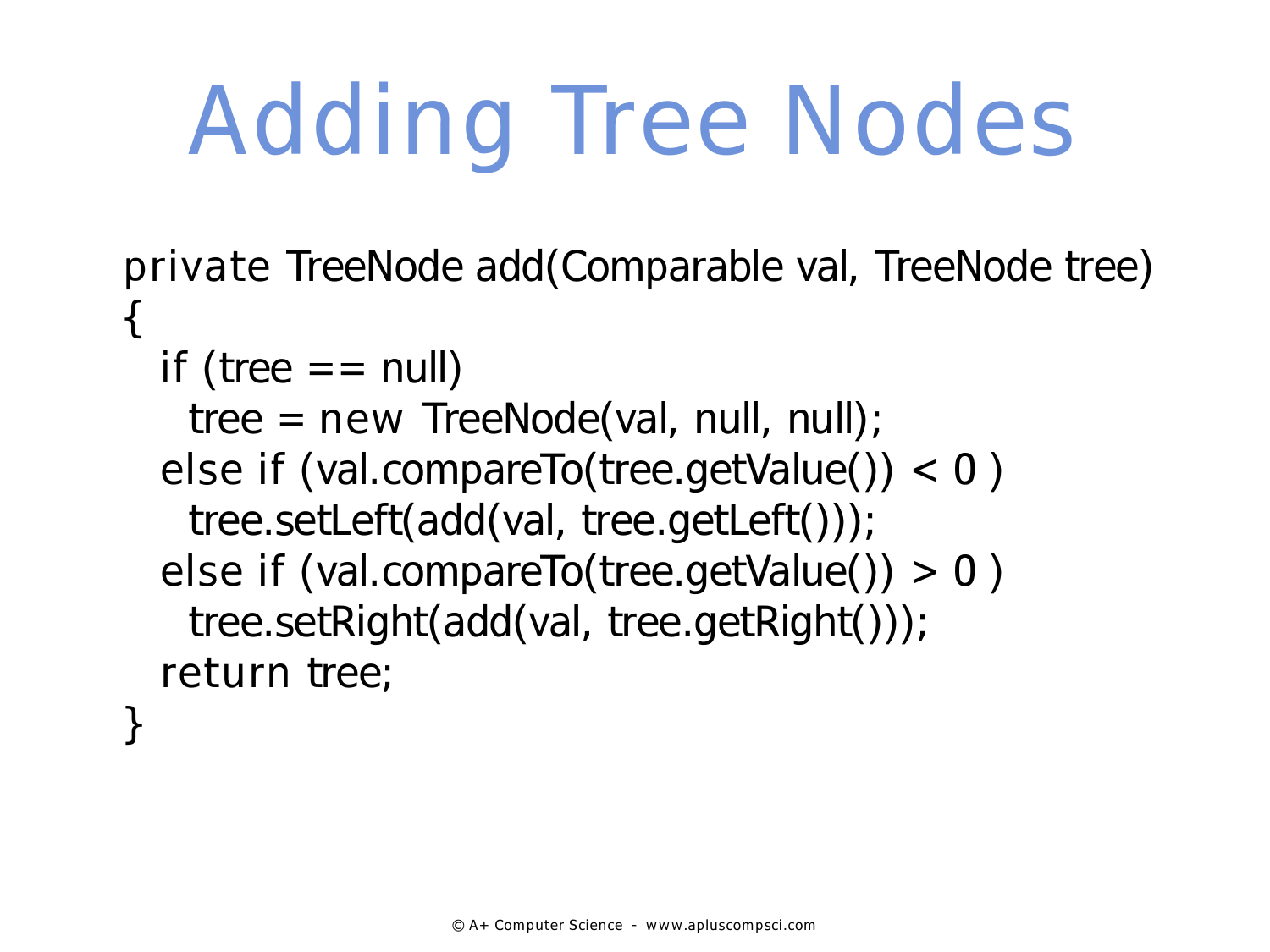

Adding Tree Nodes

private TreeNode add(Comparable val, TreeNode tree)
{
   if (tree == null)
     tree = new TreeNode(val, null, null);
   else if (val.compareTo(tree.getValue()) < 0 )
     tree.setLeft(add(val, tree.getLeft()));
   else if (val.compareTo(tree.getValue()) > 0 )
     tree.setRight(add(val, tree.getRight()));
   return tree;
}

© A+ Computer Science  -  www.apluscompsci.com